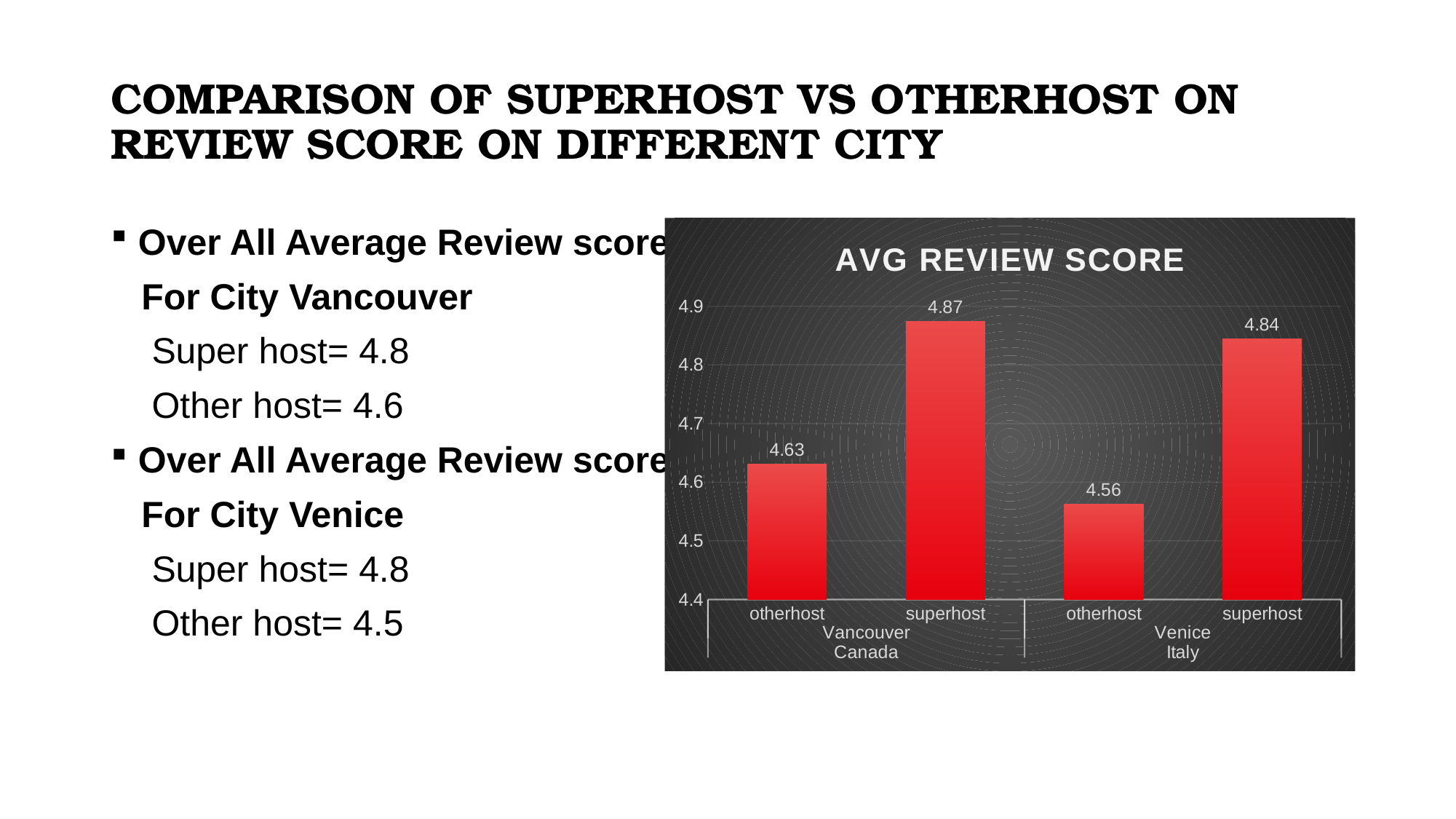

# COMPARISON OF SUPERHOST VS OTHERHOST ON REVIEW SCORE ON DIFFERENT CITY
Over All Average Review score
   For City Vancouver
    Super host= 4.8
    Other host= 4.6
Over All Average Review score
   For City Venice
    Super host= 4.8
    Other host= 4.5

### Chart: AVG REVIEW SCORE

| Category | Total |
|---|---|
| otherhost | 4.630797947 |
| superhost | 4.874191263 |
| otherhost | 4.562980983 |
| superhost | 4.844739323 |